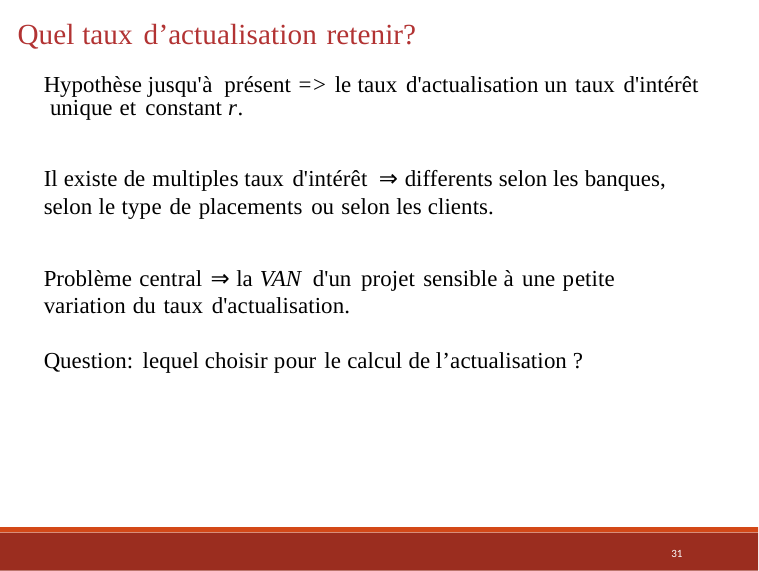

Quel taux d’actualisation retenir?
Hypothèse jusqu'à  présent => le taux d'actualisation un taux d'intérêt  unique et constant r.

Il existe de multiples taux d'intérêt  ⇒ differents selon les banques, selon le type de placements ou selon les clients.

Problème central ⇒ la VAN  d'un projet sensible à une petite variation du taux d'actualisation.

Question: lequel choisir pour le calcul de l’actualisation ?

31